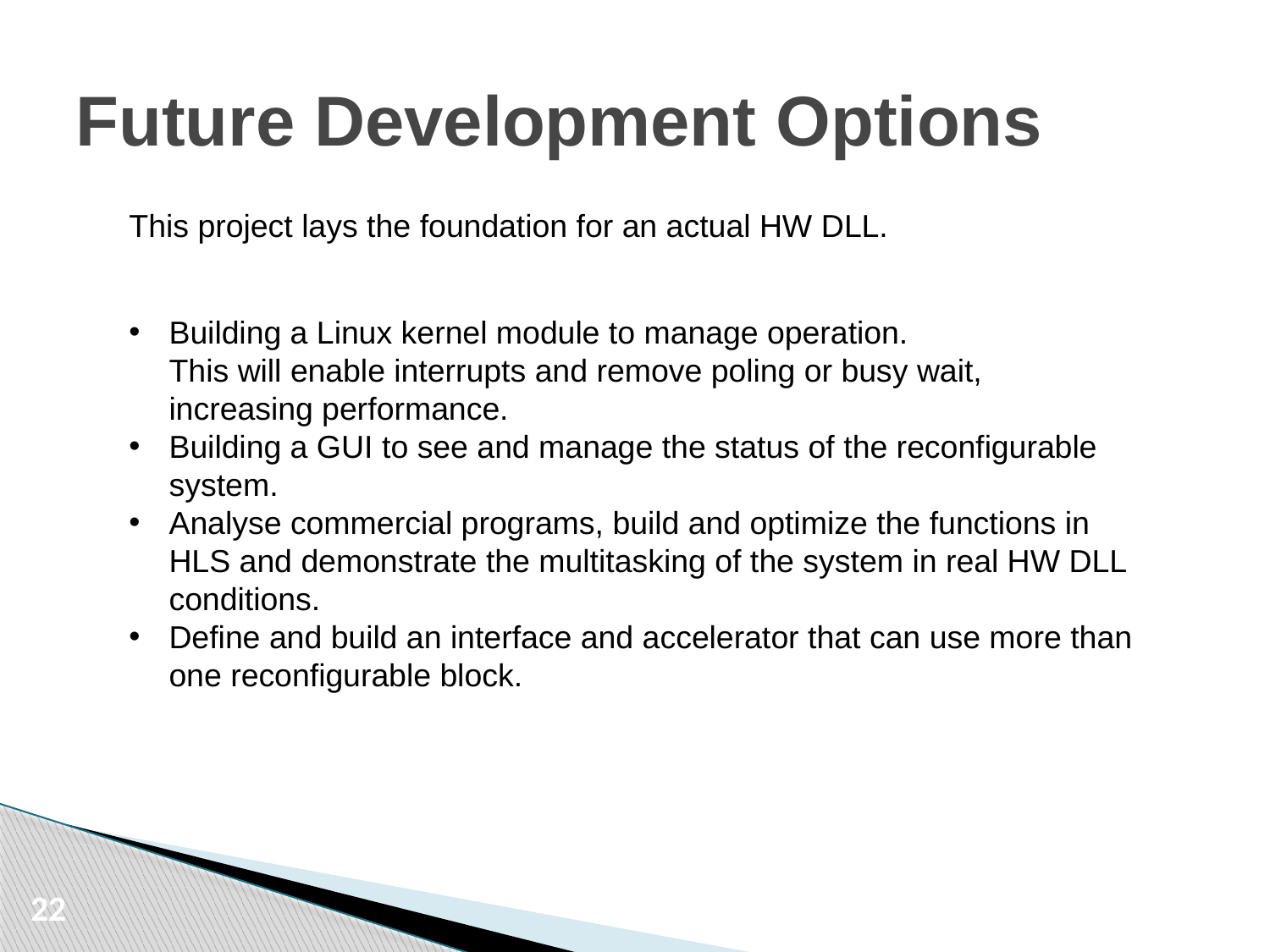

# Future Development Options
This project lays the foundation for an actual HW DLL.
Building a Linux kernel module to manage operation.
This will enable interrupts and remove poling or busy wait, increasing performance.
Building a GUI to see and manage the status of the reconfigurable system.
Analyse commercial programs, build and optimize the functions in HLS and demonstrate the multitasking of the system in real HW DLL conditions.
Define and build an interface and accelerator that can use more than one reconfigurable block.
22